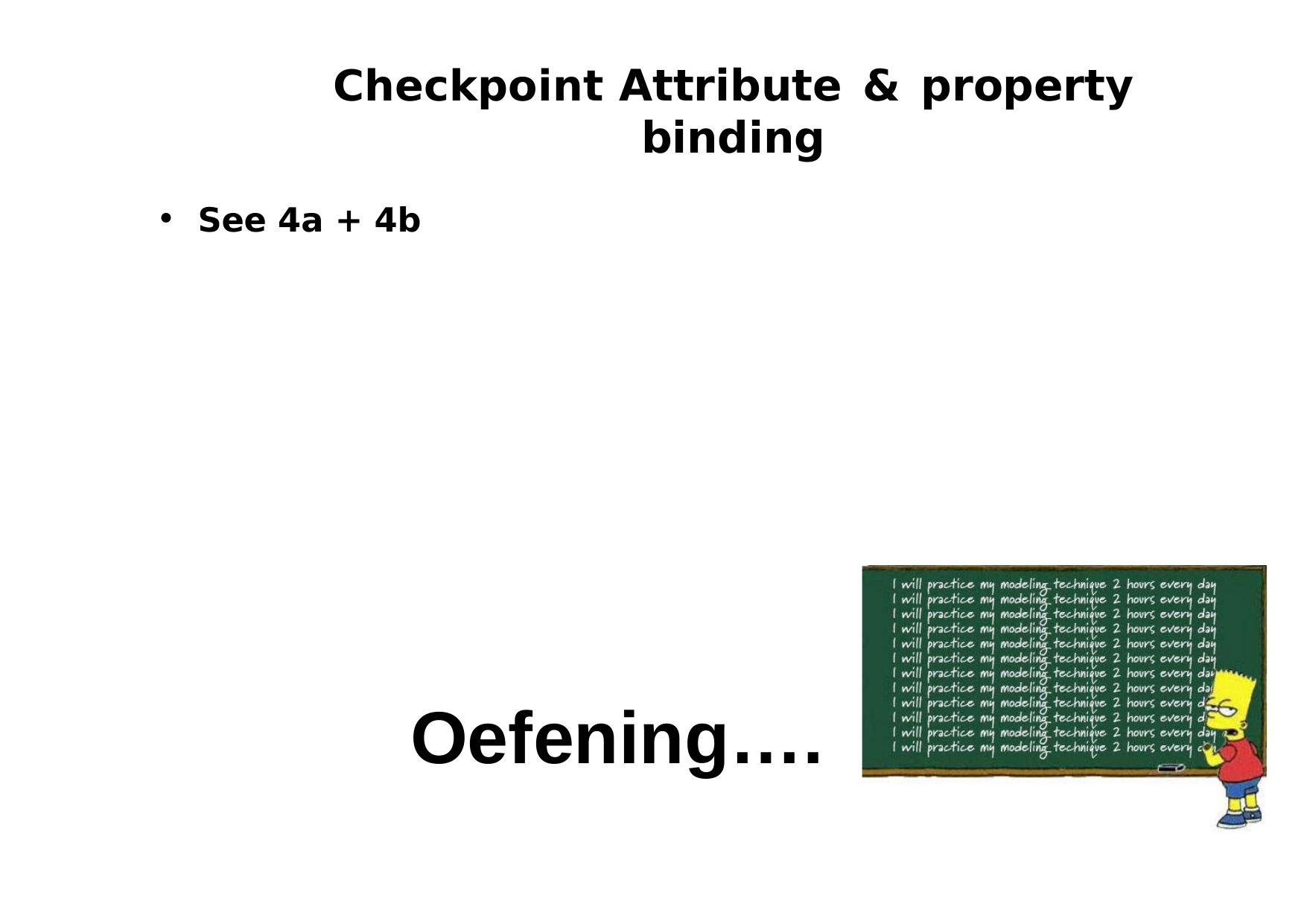

# Checkpoint Attribute & property binding
See 4a + 4b

Oefening….